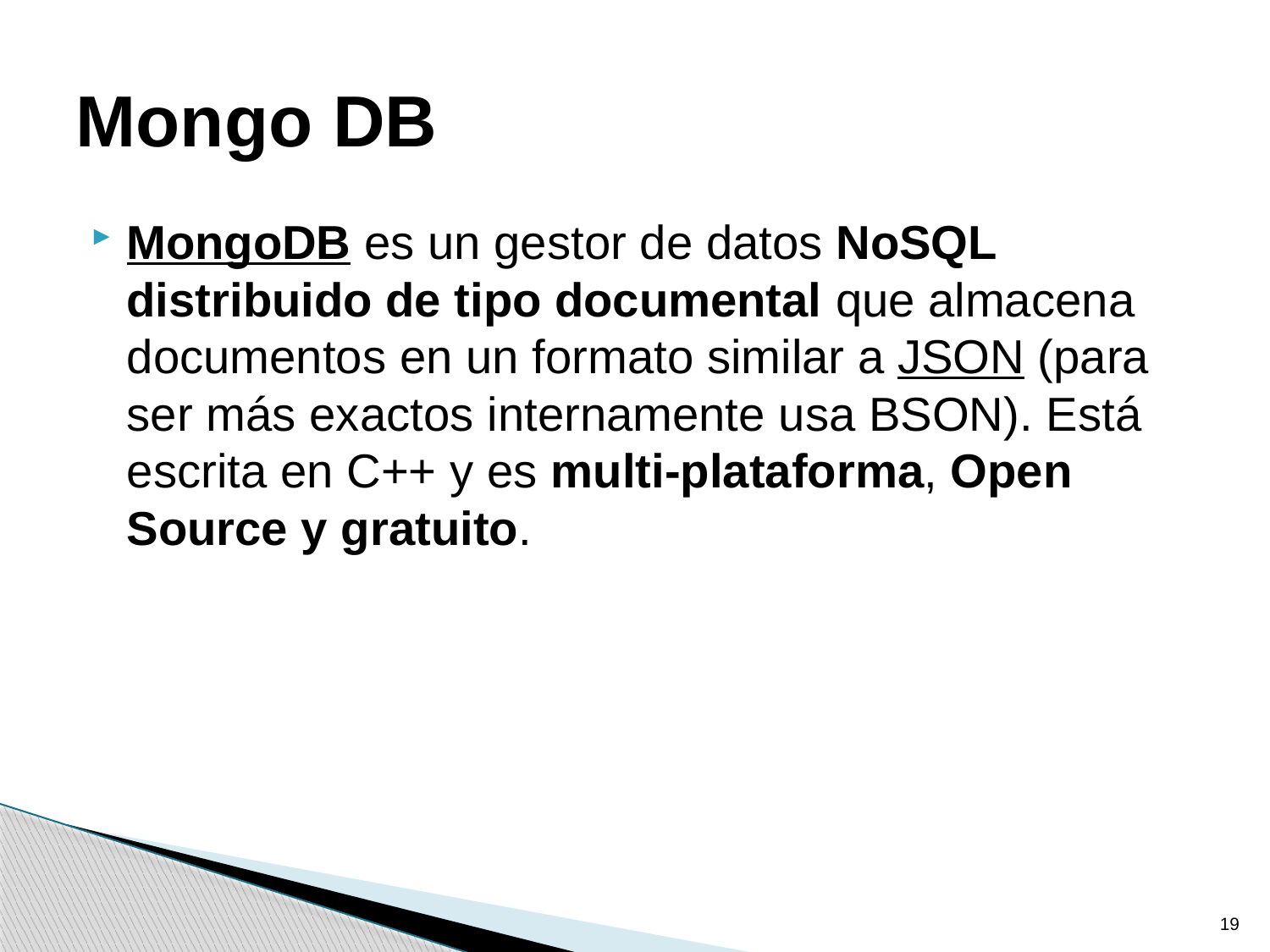

# Mongo DB
MongoDB es un gestor de datos NoSQL distribuido de tipo documental que almacena documentos en un formato similar a JSON (para ser más exactos internamente usa BSON). Está escrita en C++ y es multi-plataforma, Open Source y gratuito.

19